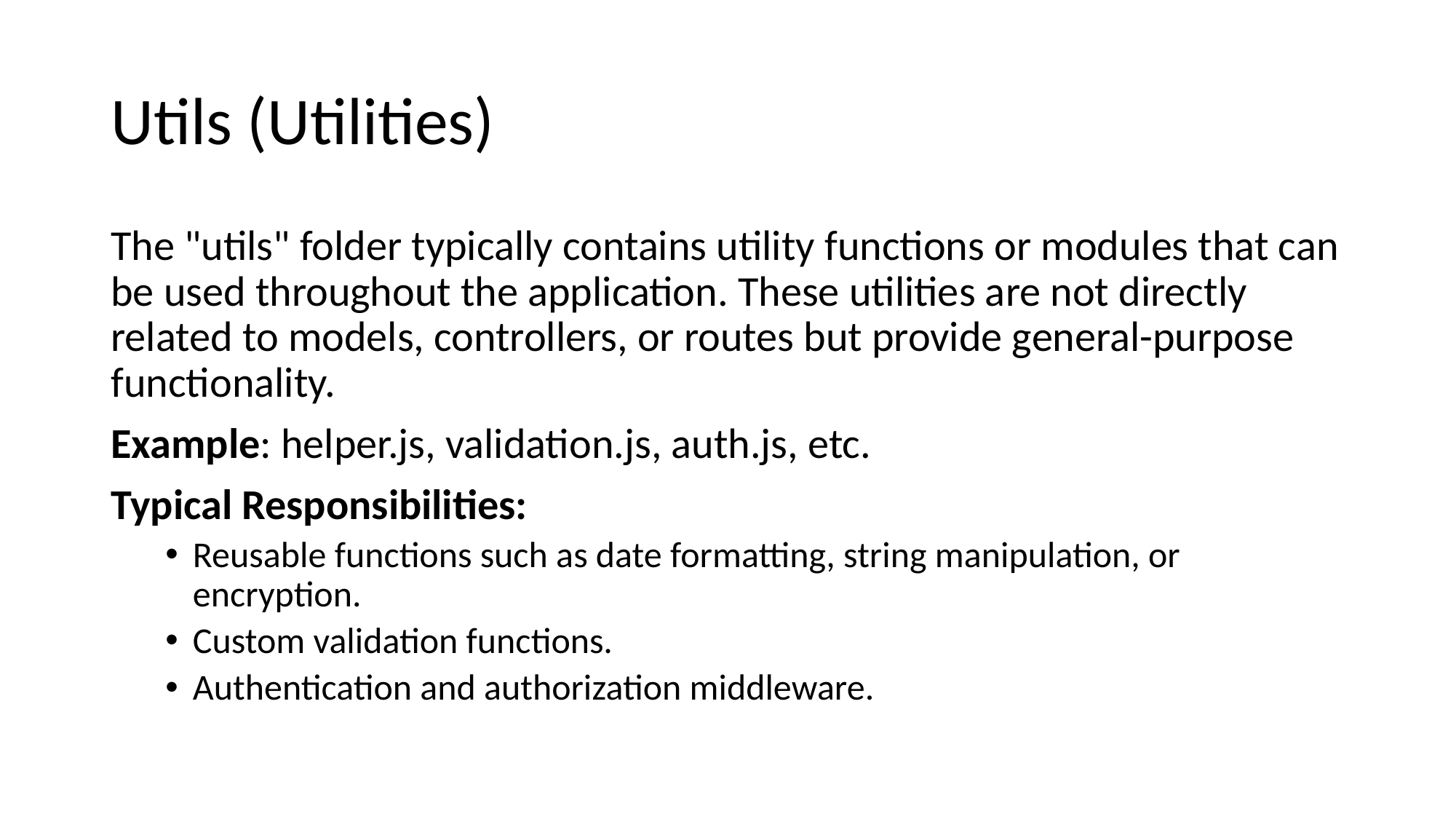

# Utils (Utilities)
The "utils" folder typically contains utility functions or modules that can be used throughout the application. These utilities are not directly related to models, controllers, or routes but provide general-purpose functionality.
Example: helper.js, validation.js, auth.js, etc.
Typical Responsibilities:
Reusable functions such as date formatting, string manipulation, or encryption.
Custom validation functions.
Authentication and authorization middleware.